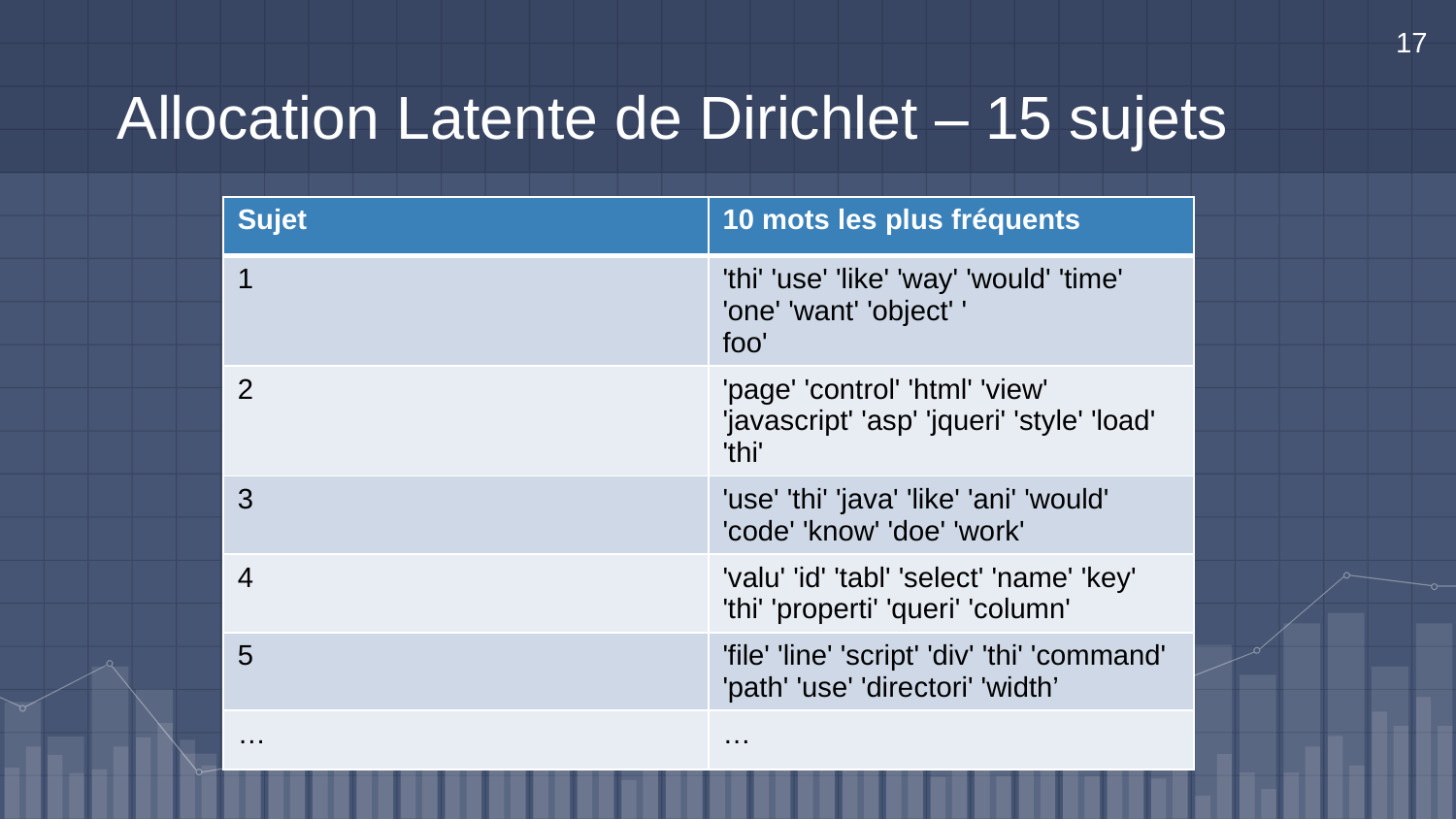

17
# Allocation Latente de Dirichlet – 15 sujets
| Sujet | 10 mots les plus fréquents |
| --- | --- |
| 1 | 'thi' 'use' 'like' 'way' 'would' 'time' 'one' 'want' 'object' ' foo' |
| 2 | 'page' 'control' 'html' 'view' 'javascript' 'asp' 'jqueri' 'style' 'load' 'thi' |
| 3 | 'use' 'thi' 'java' 'like' 'ani' 'would' 'code' 'know' 'doe' 'work' |
| 4 | 'valu' 'id' 'tabl' 'select' 'name' 'key' 'thi' 'properti' 'queri' 'column' |
| 5 | 'file' 'line' 'script' 'div' 'thi' 'command' 'path' 'use' 'directori' 'width’ |
| … | … |